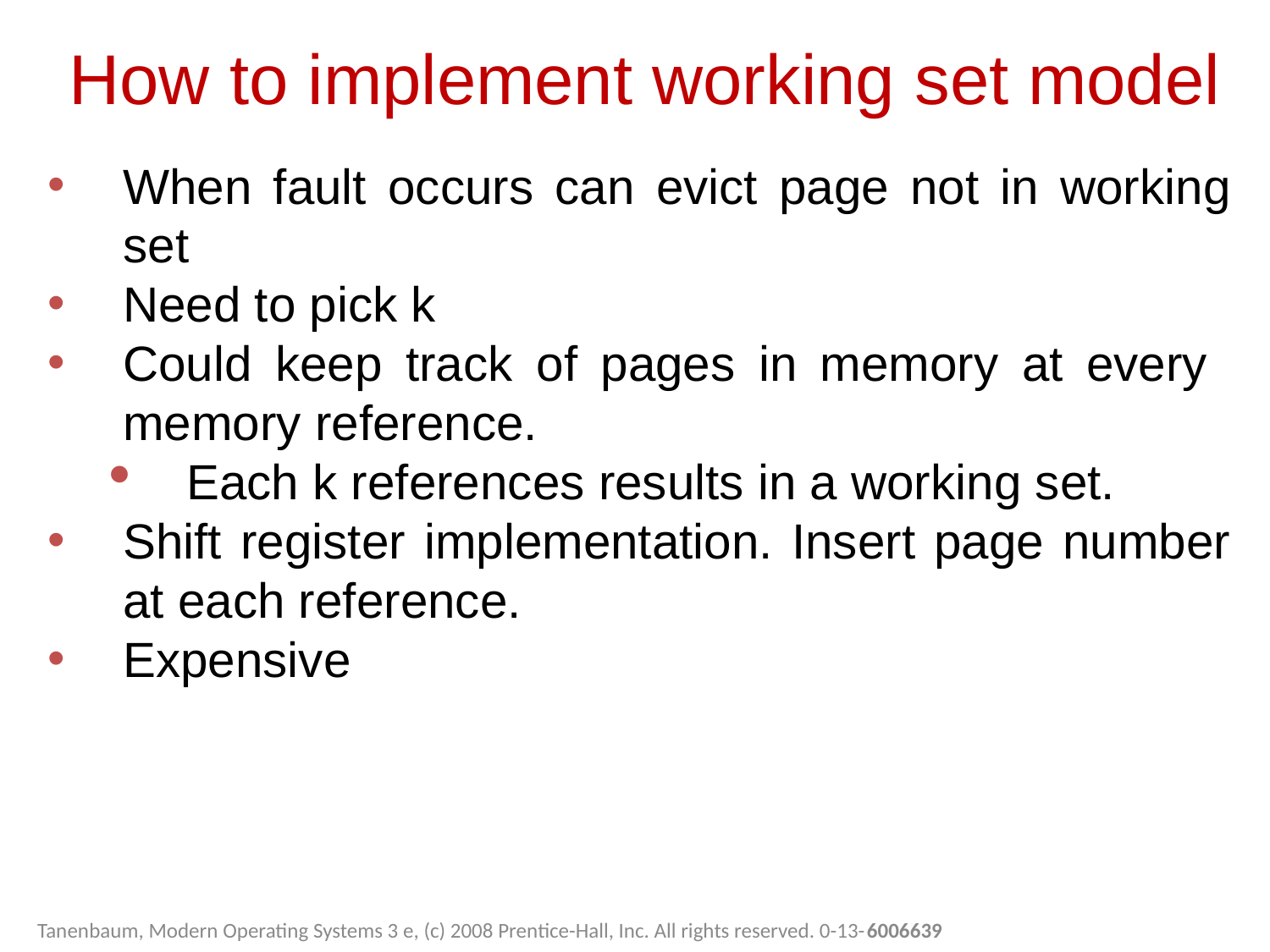

How to implement working set model
When fault occurs can evict page not in working set
Need to pick k
Could keep track of pages in memory at every  memory reference.
Each k references results in a working set.
Shift register implementation. Insert page number at each reference.
Expensive
Tanenbaum, Modern Operating Systems 3 e, (c) 2008 Prentice-Hall, Inc. All rights reserved. 0-13-6006639